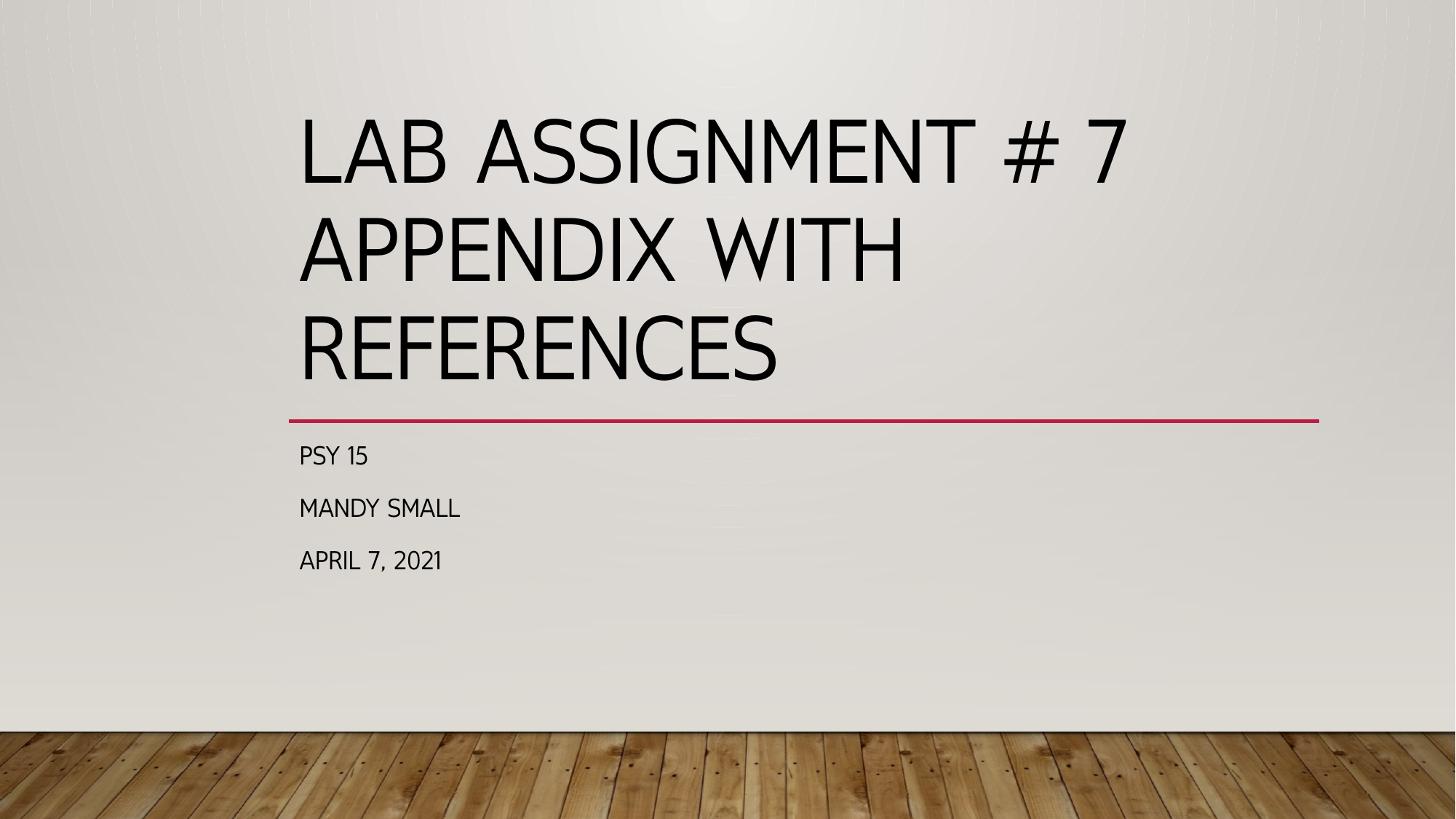

# Lab Assignment # 7 Appendix with References
PSY 15
Mandy Small
April 7, 2021